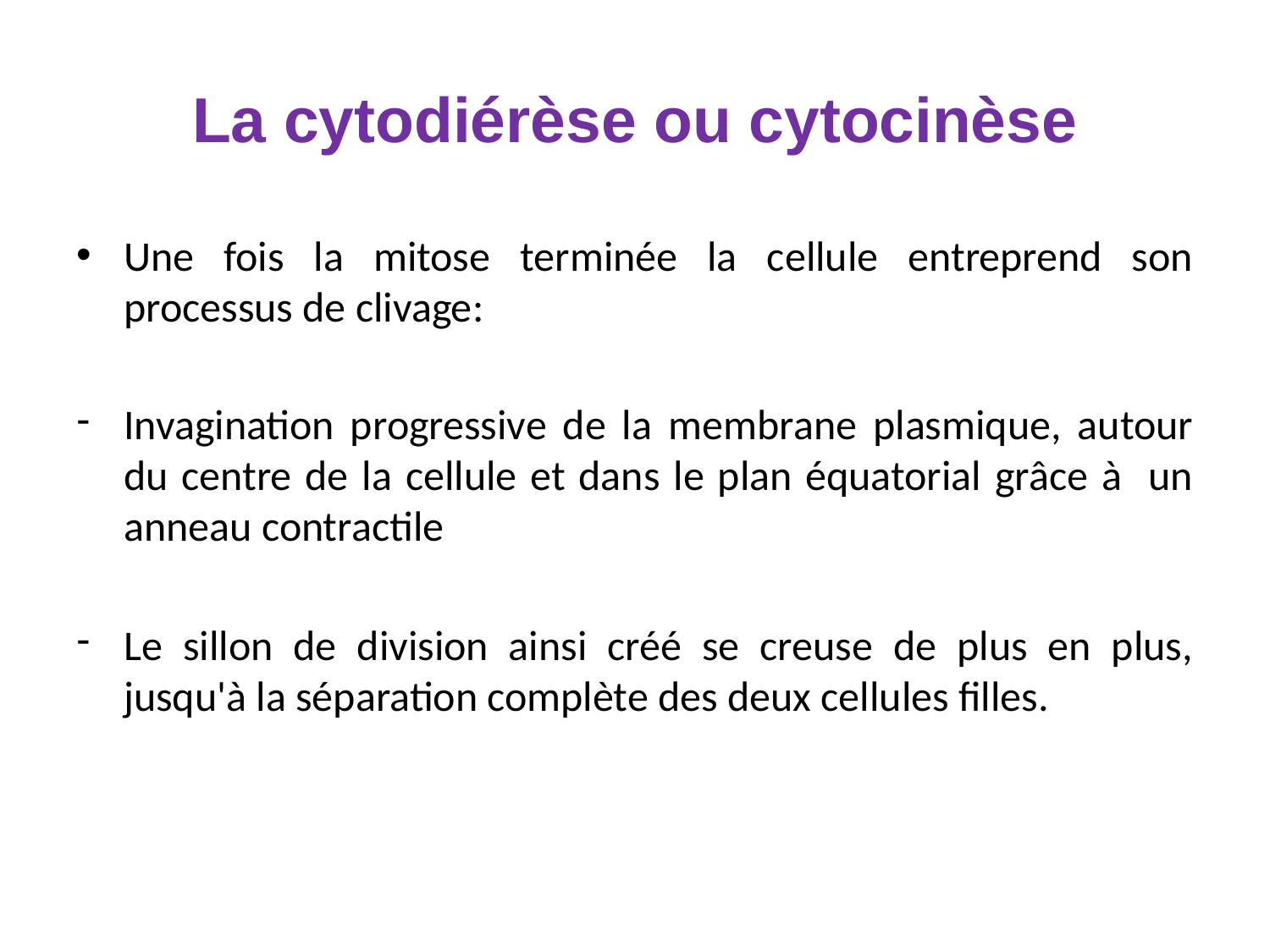

# La cytodiérèse ou cytocinèse
Une fois la mitose terminée la cellule entreprend son processus de clivage:

Invagination progressive de la membrane plasmique, autour du centre de la cellule et dans le plan équatorial grâce à  un anneau contractile

Le sillon de division ainsi créé se creuse de plus en plus, jusqu'à la séparation complète des deux cellules filles.